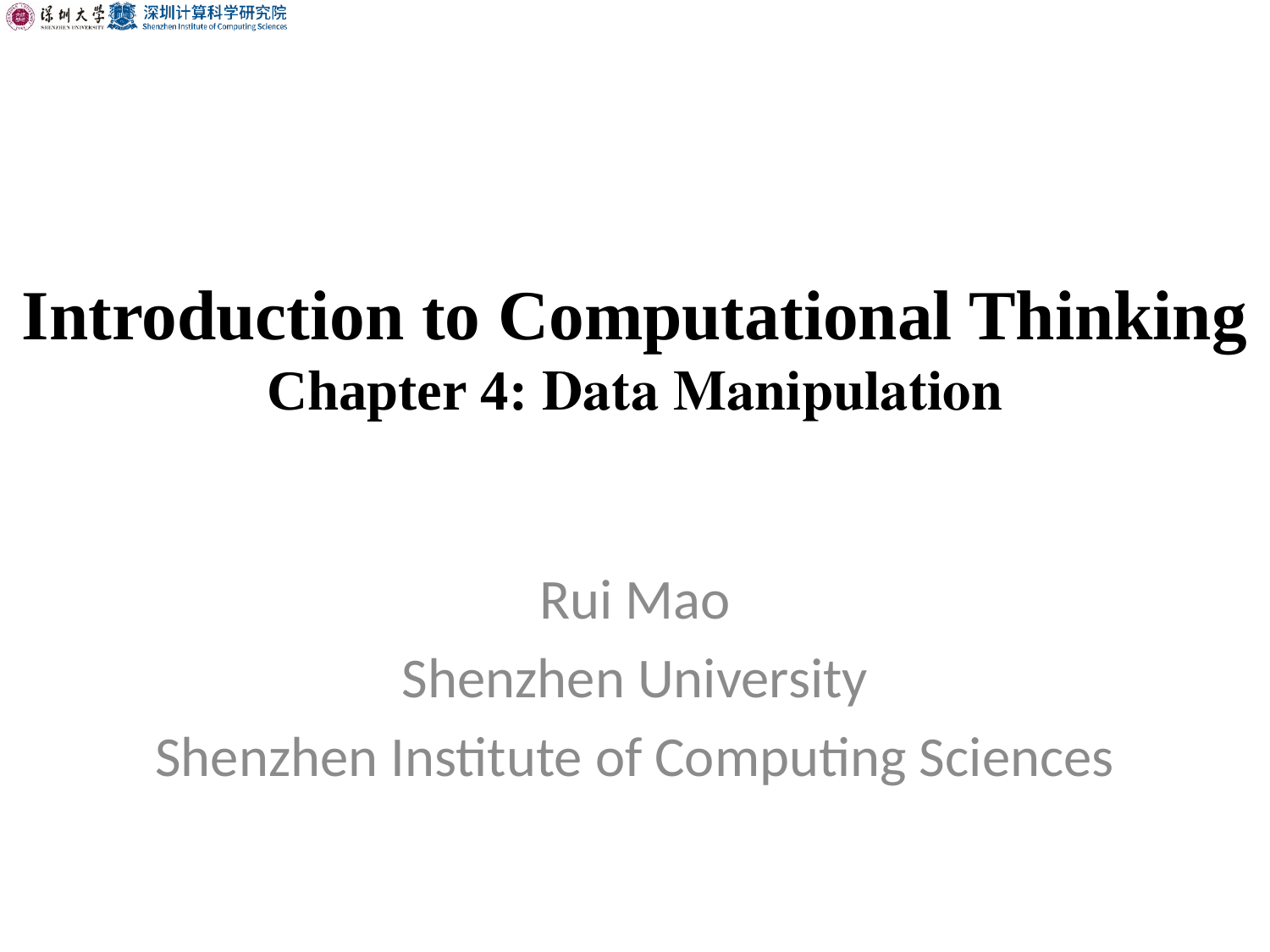

# Introduction to Computational Thinking Chapter 4: Data Manipulation
Rui Mao
Shenzhen University
Shenzhen Institute of Computing Sciences